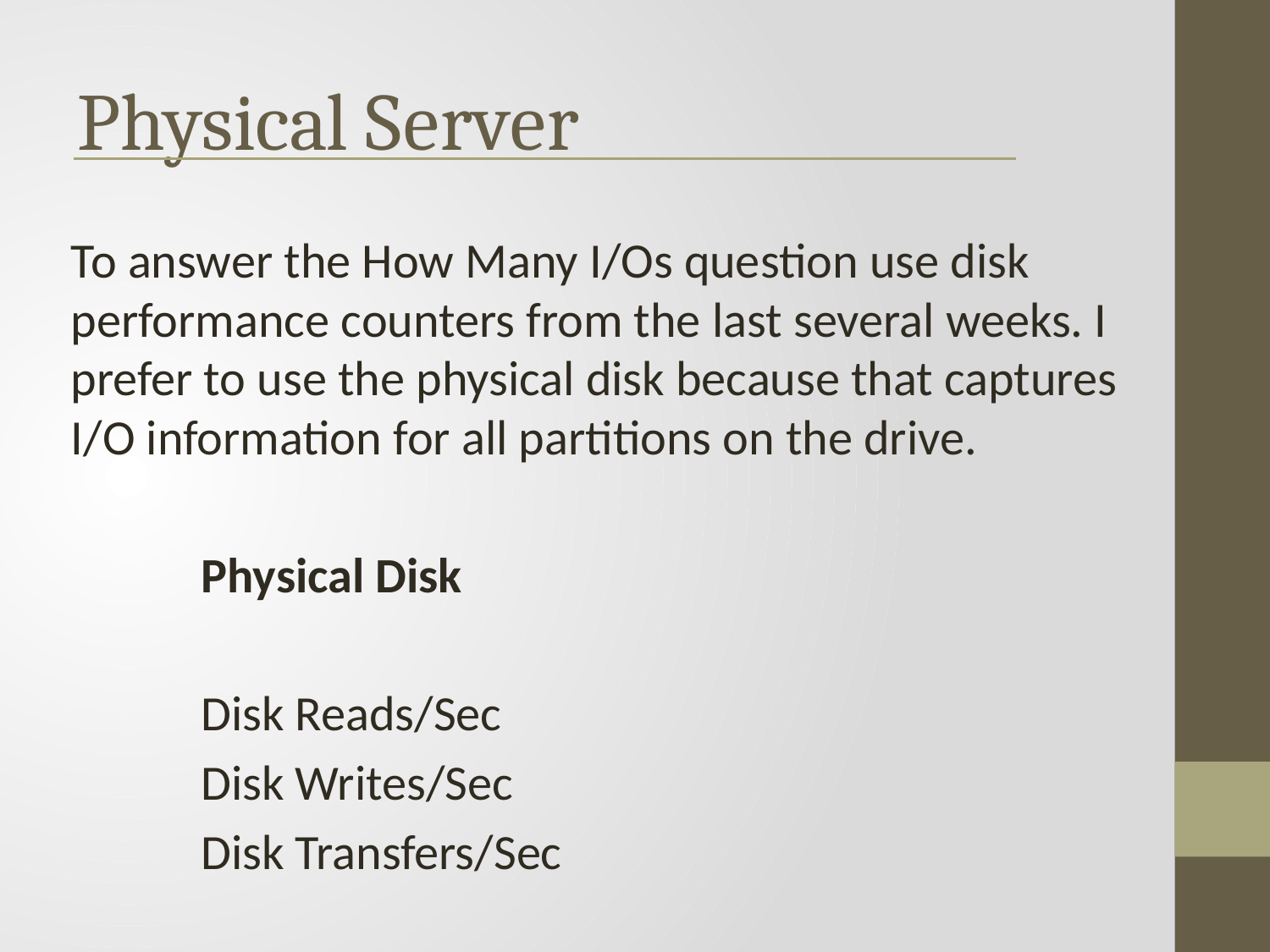

# Physical Server
To answer the How Many I/Os question use disk performance counters from the last several weeks. I prefer to use the physical disk because that captures I/O information for all partitions on the drive.

Physical Disk

Disk Reads/Sec
Disk Writes/Sec
Disk Transfers/Sec